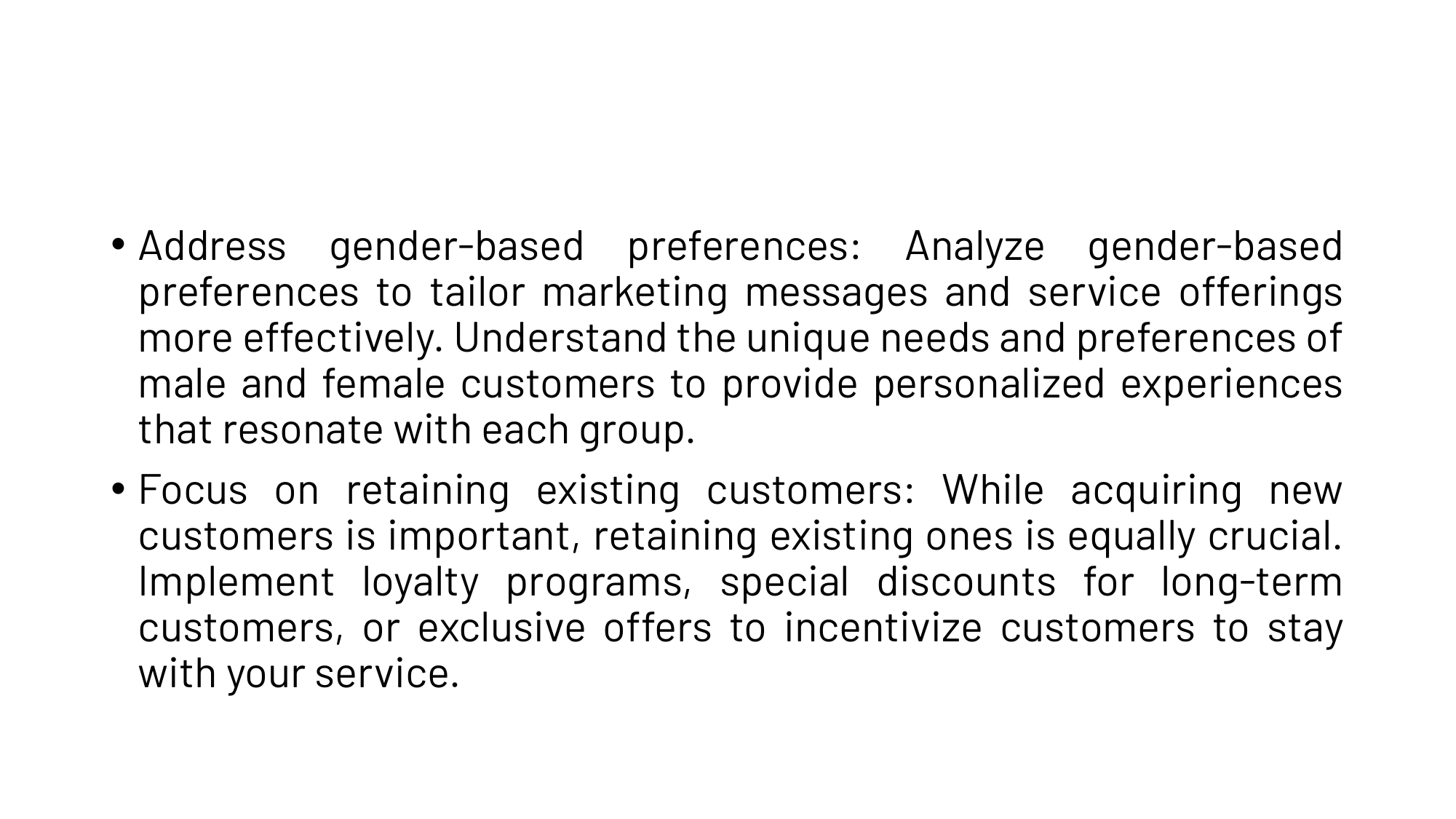

Address gender-based preferences: Analyze gender-based preferences to tailor marketing messages and service offerings more effectively. Understand the unique needs and preferences of male and female customers to provide personalized experiences that resonate with each group.
Focus on retaining existing customers: While acquiring new customers is important, retaining existing ones is equally crucial. Implement loyalty programs, special discounts for long-term customers, or exclusive offers to incentivize customers to stay with your service.